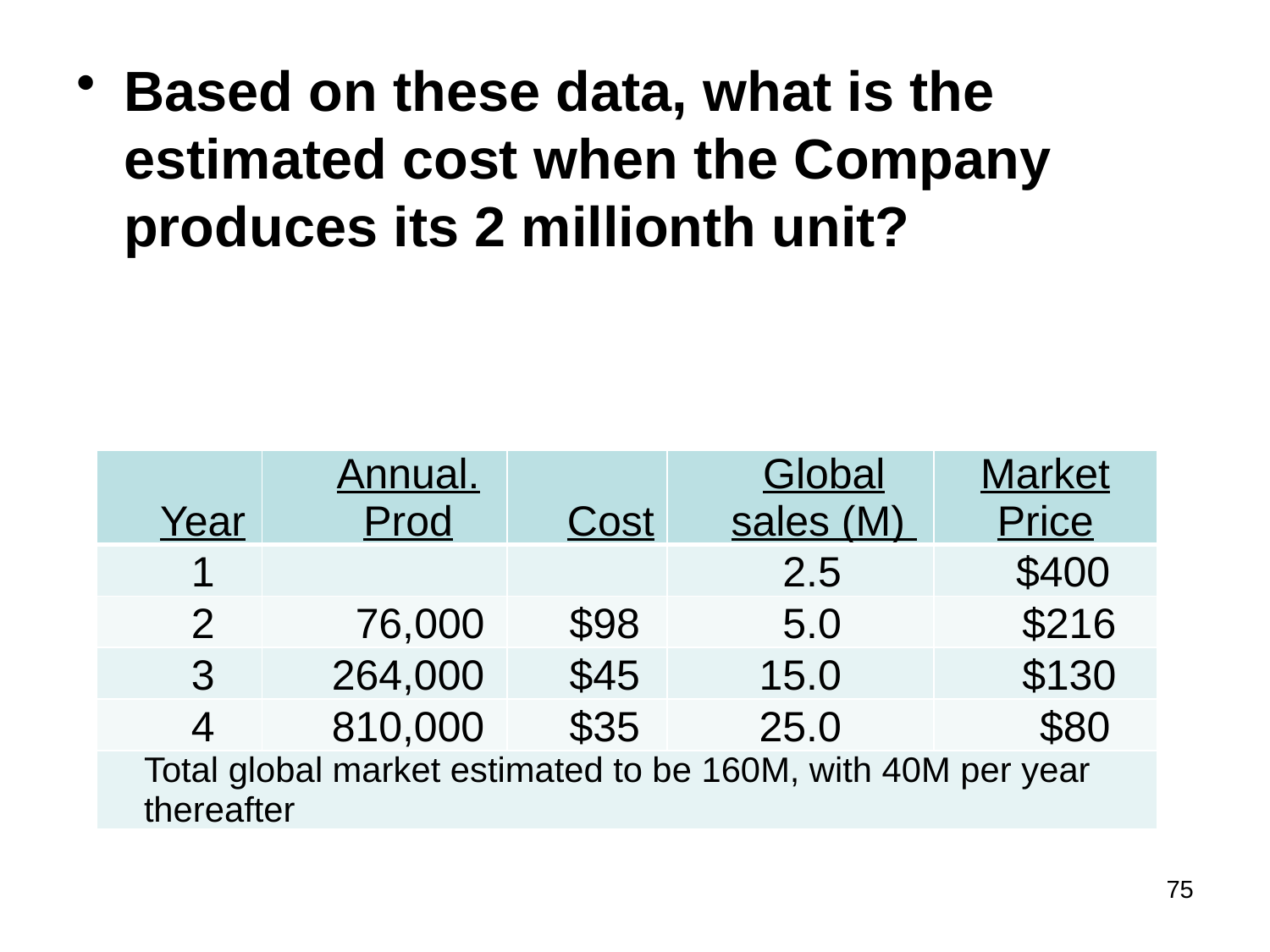

Based on these data, what is the estimated cost when the Company produces its 2 millionth unit?

| Year | Annual. Prod | Cost | Global sales (M) | Market Price |
| --- | --- | --- | --- | --- |
| 1 |  |  | 2.5 | $400 |
| 2 | 76,000 | $98 | 5.0 | $216 |
| 3 | 264,000 | $45 | 15.0 | $130 |
| 4 | 810,000 | $35 | 25.0 | $80 |
| Total global market estimated to be 160M, with 40M per year thereafter |  |  |  |  |
75
#